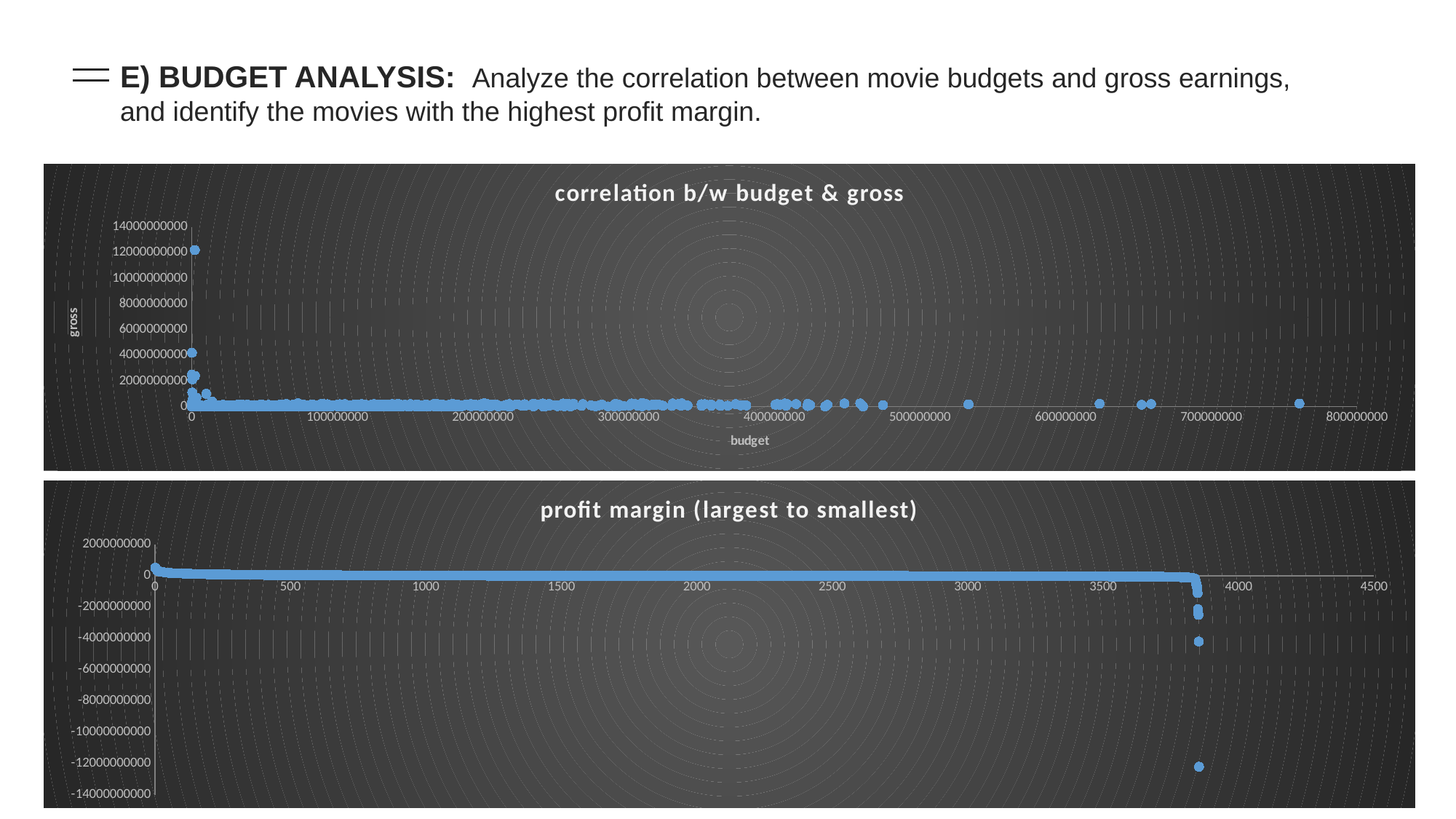

# E) BUDGET ANALYSIS:  Analyze the correlation between movie budgets and gross earnings, and identify the movies with the highest profit margin.

### Chart: correlation b/w budget & gross

| Category | budget |
|---|---|

### Chart: profit margin (largest to smallest)

| Category | profit |
|---|---|